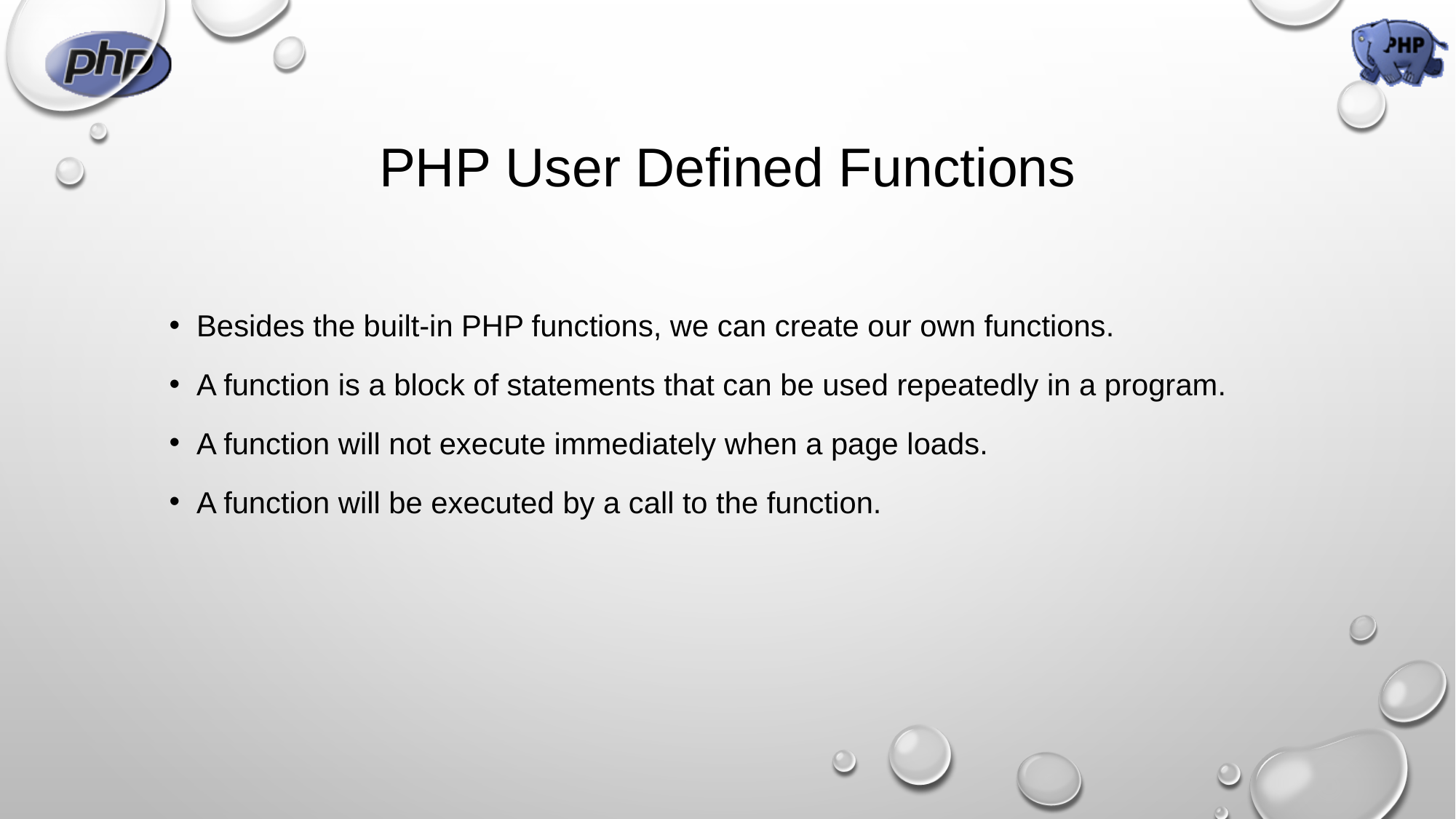

# PHP User Defined Functions
Besides the built-in PHP functions, we can create our own functions.
A function is a block of statements that can be used repeatedly in a program.
A function will not execute immediately when a page loads.
A function will be executed by a call to the function.